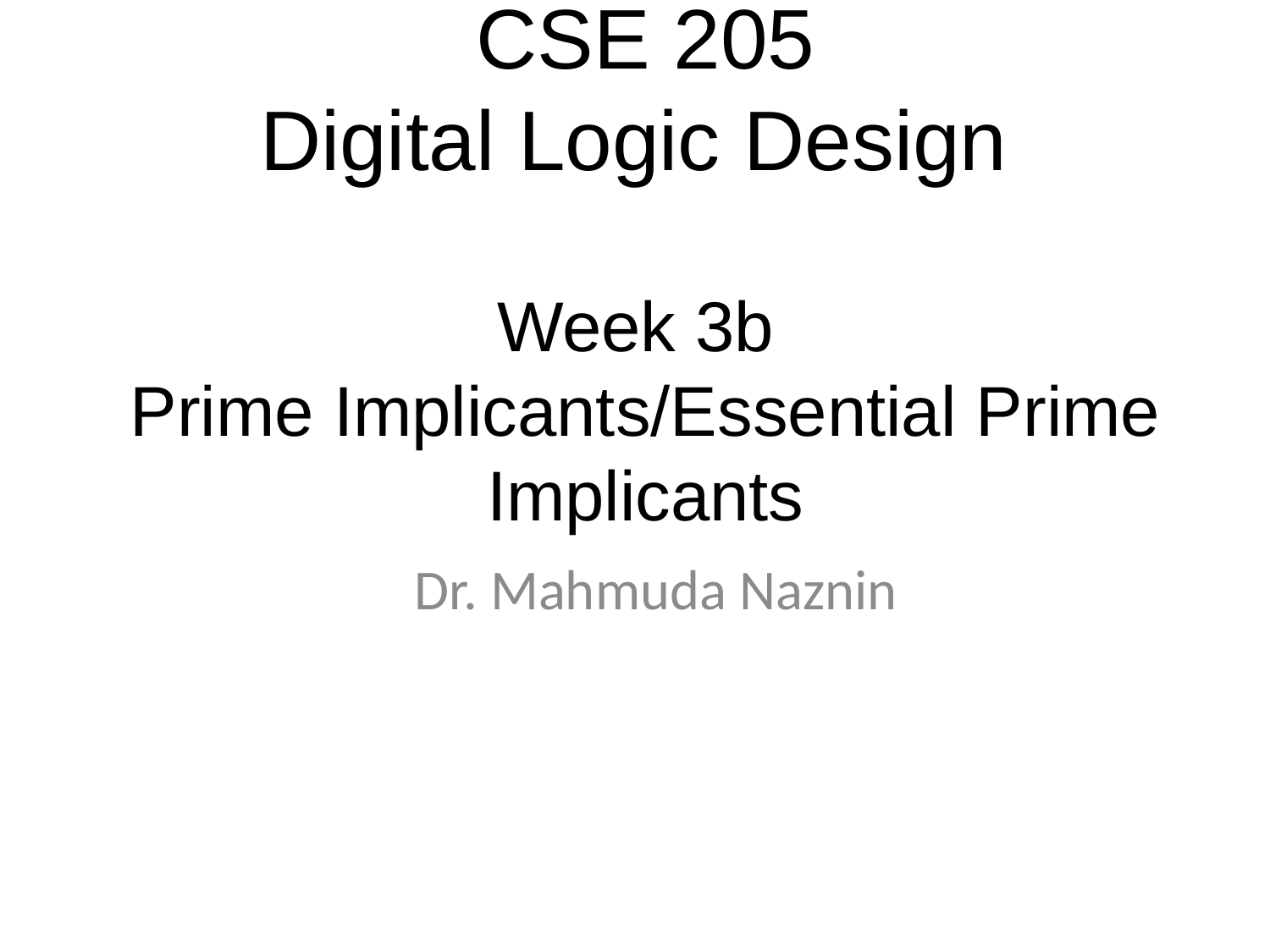

# CSE 205 Digital Logic Design Week 3b Prime Implicants/Essential Prime Implicants
Dr. Mahmuda Naznin